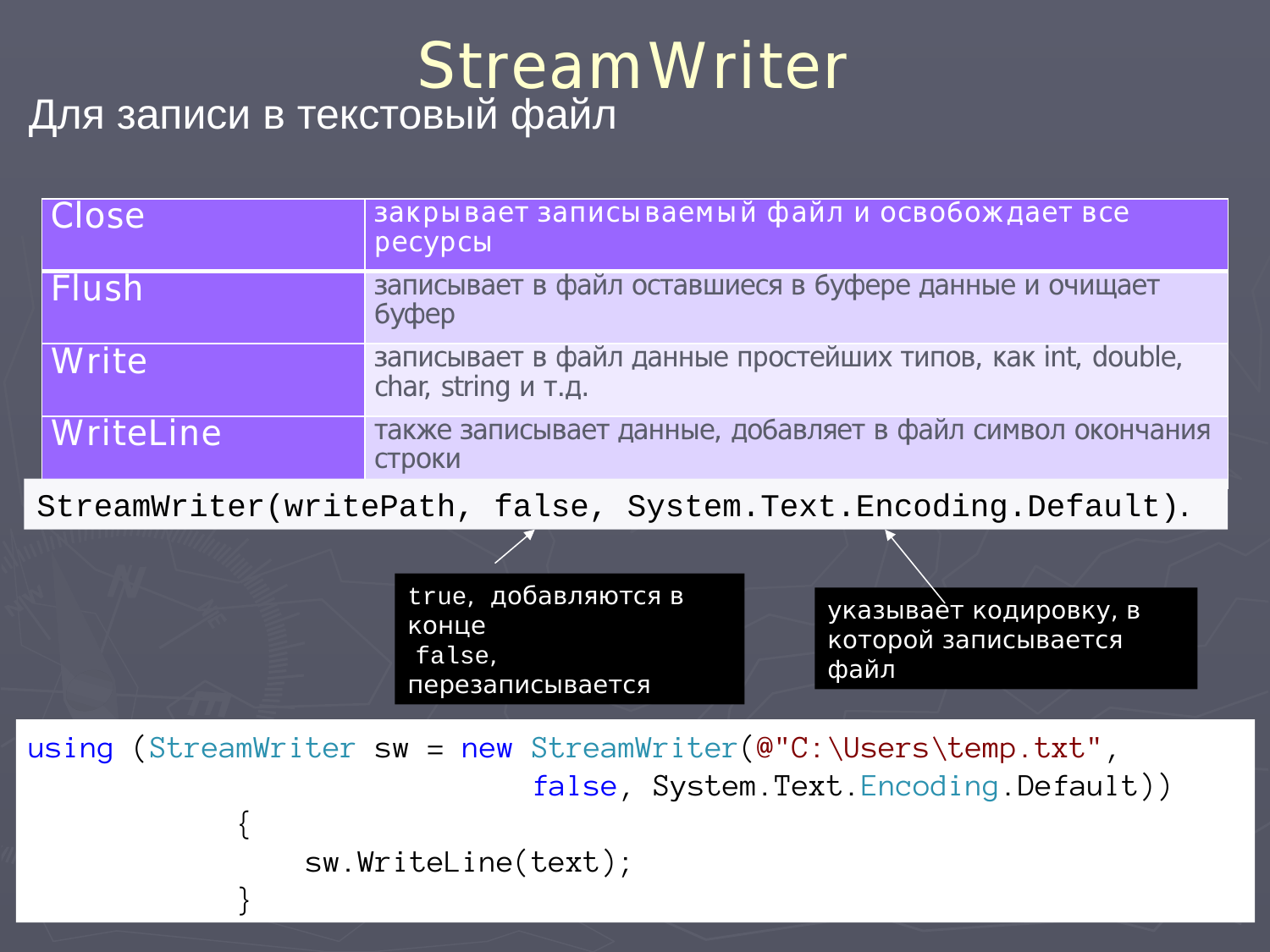

# StreamWriter
Для записи в текстовый файл

| Close | закрывает записываемый файл и освобождает все ресурсы |
| --- | --- |
| Flush | записывает в файл оставшиеся в буфере данные и очищает буфер |
| Write | записывает в файл данные простейших типов, как int, double, char, string и т.д. |
| WriteLine | также записывает данные, добавляет в файл символ окончания строки |
StreamWriter(writePath, false, System.Text.Encoding.Default).
true,  добавляются в конце
 false, перезаписывается
указывает кодировку, в которой записывается файл
using (StreamWriter sw = new StreamWriter(@"C:\Users\temp.txt",
                             false, System.Text.Encoding.Default))
            {
                sw.WriteLine(text);
            }